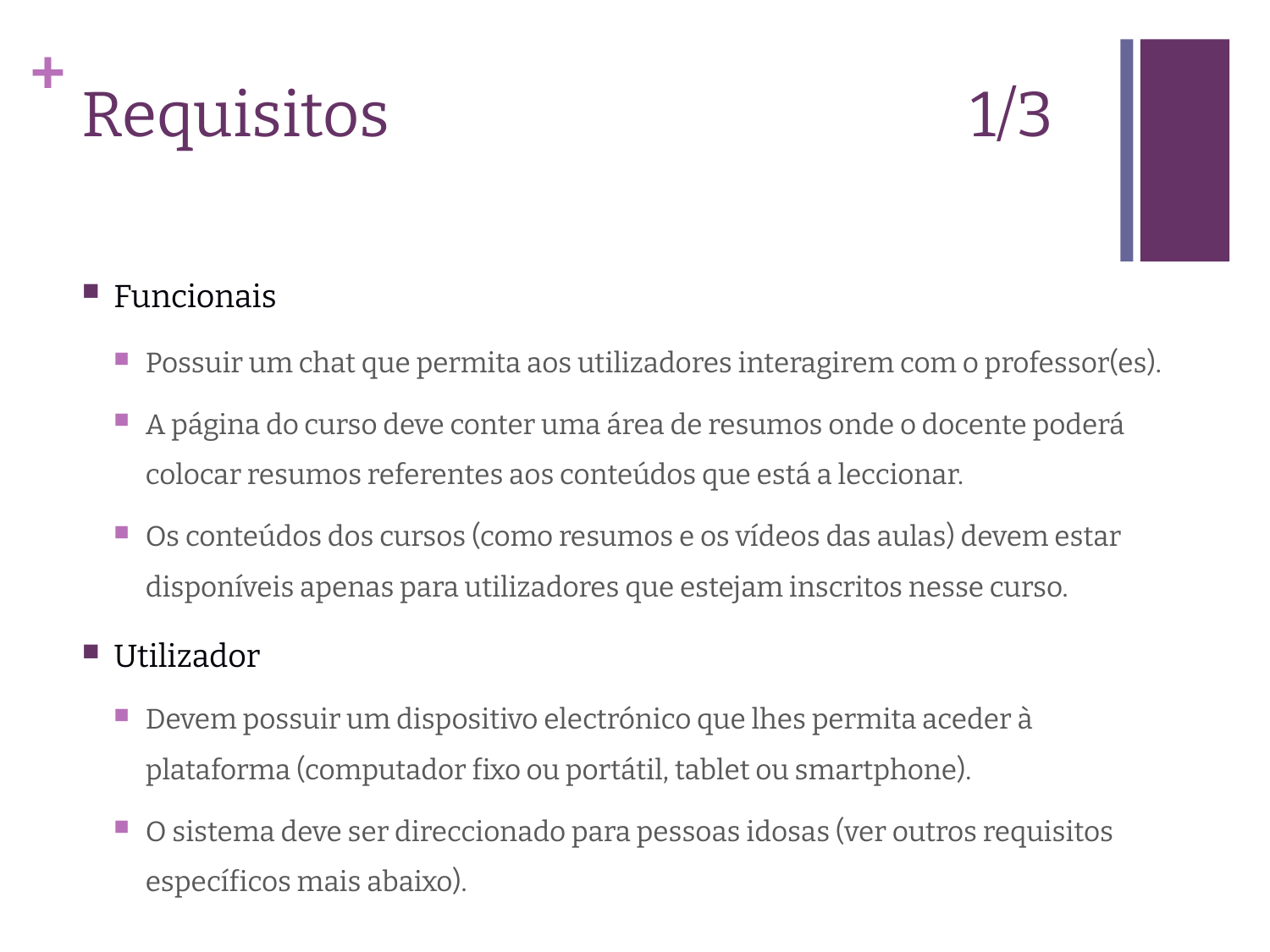

# Requisitos					1/3

Funcionais
Possuir um chat que permita aos utilizadores interagirem com o professor(es).
A página do curso deve conter uma área de resumos onde o docente poderá colocar resumos referentes aos conteúdos que está a leccionar.
Os conteúdos dos cursos (como resumos e os vídeos das aulas) devem estar disponíveis apenas para utilizadores que estejam inscritos nesse curso.
Utilizador
Devem possuir um dispositivo electrónico que lhes permita aceder à plataforma (computador fixo ou portátil, tablet ou smartphone).
O sistema deve ser direccionado para pessoas idosas (ver outros requisitos específicos mais abaixo).